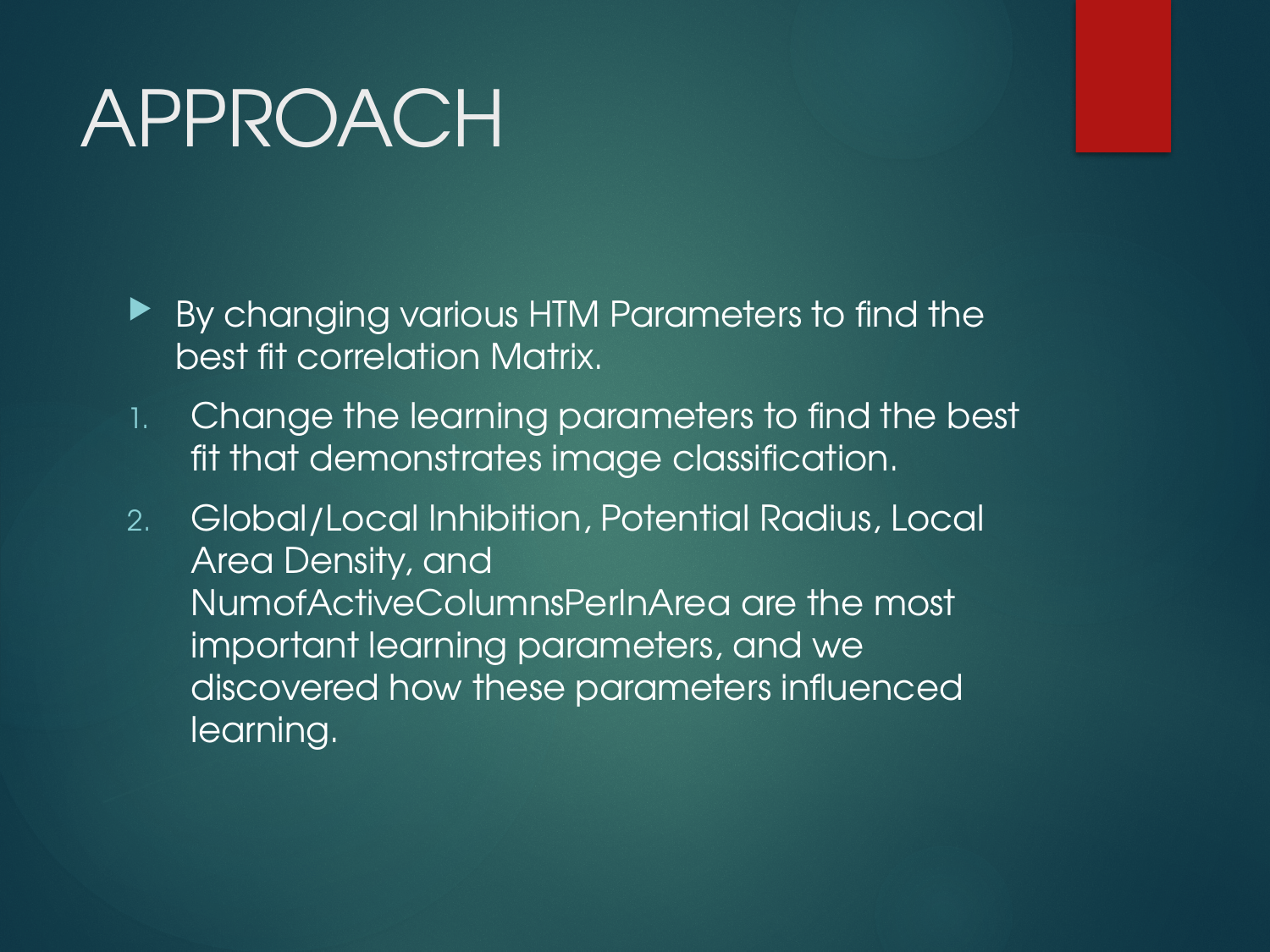

# APPROACH
By changing various HTM Parameters to find the best fit correlation Matrix.
Change the learning parameters to find the best fit that demonstrates image classification.
Global/Local Inhibition, Potential Radius, Local Area Density, and NumofActiveColumnsPerInArea are the most important learning parameters, and we discovered how these parameters influenced learning.